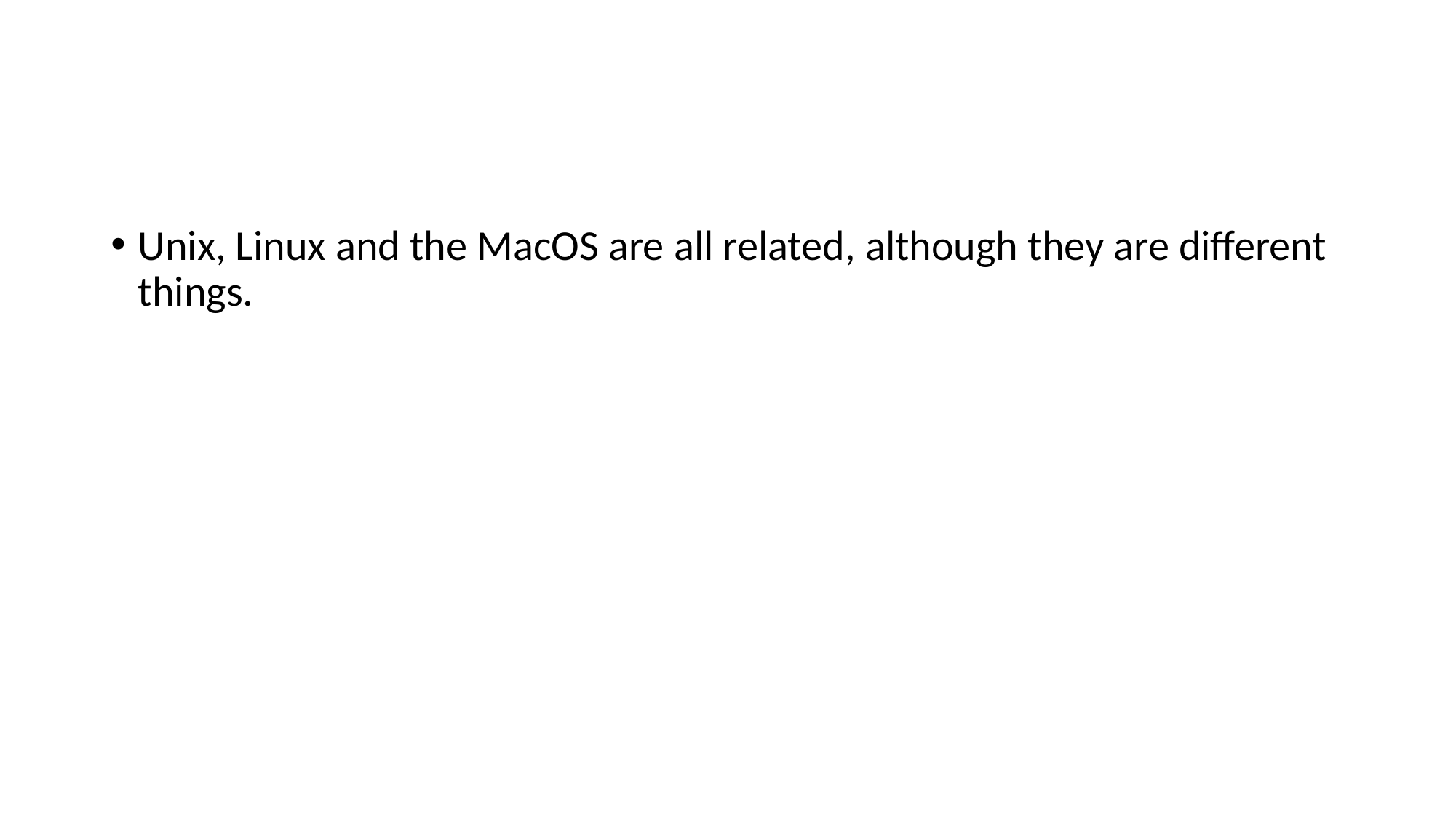

#
Unix, Linux and the MacOS are all related, although they are different things.